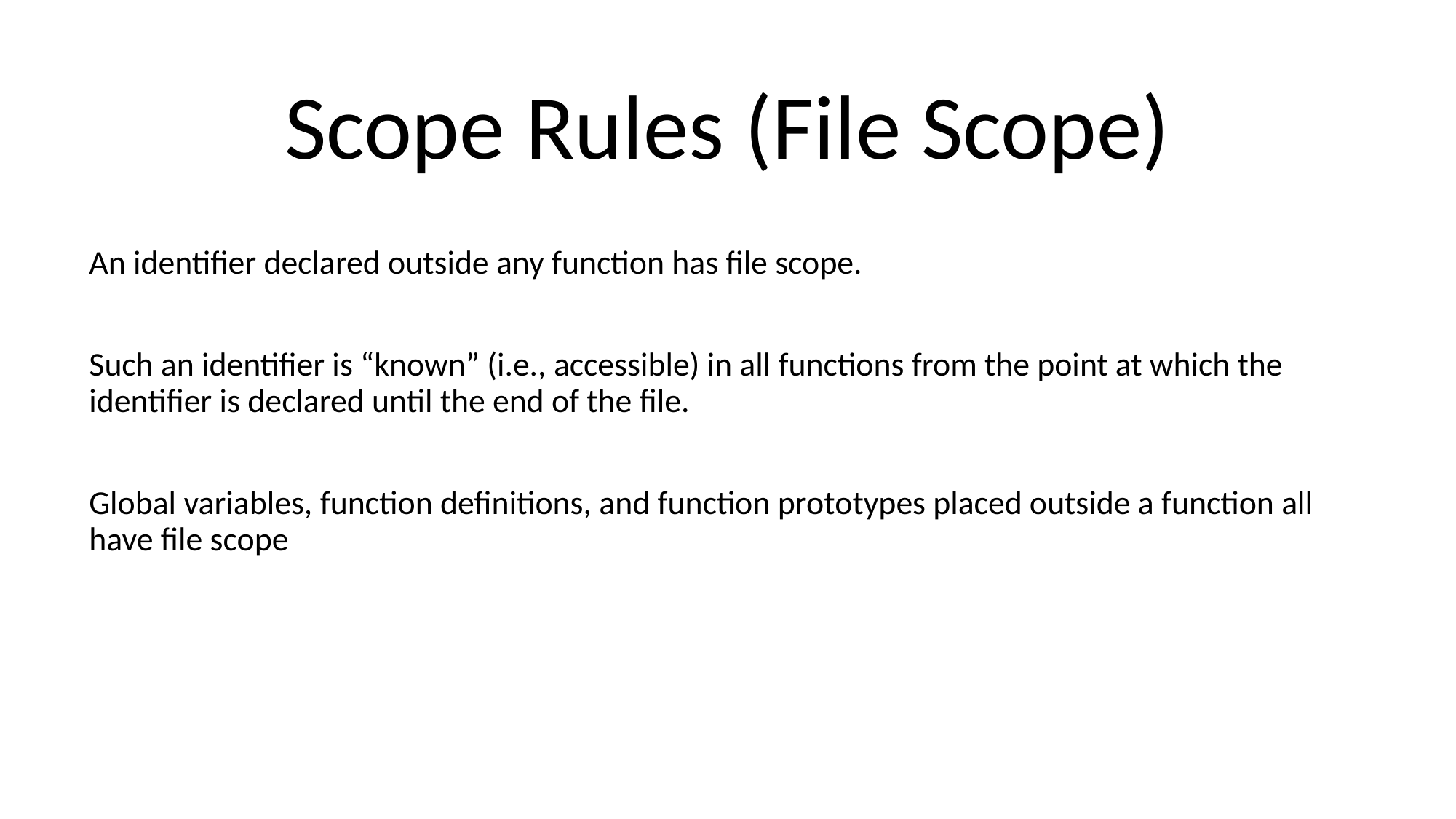

# Scope Rules (File Scope)
An identifier declared outside any function has file scope.

Such an identifier is “known” (i.e., accessible) in all functions from the point at which the identifier is declared until the end of the file.

Global variables, function definitions, and function prototypes placed outside a function all have file scope